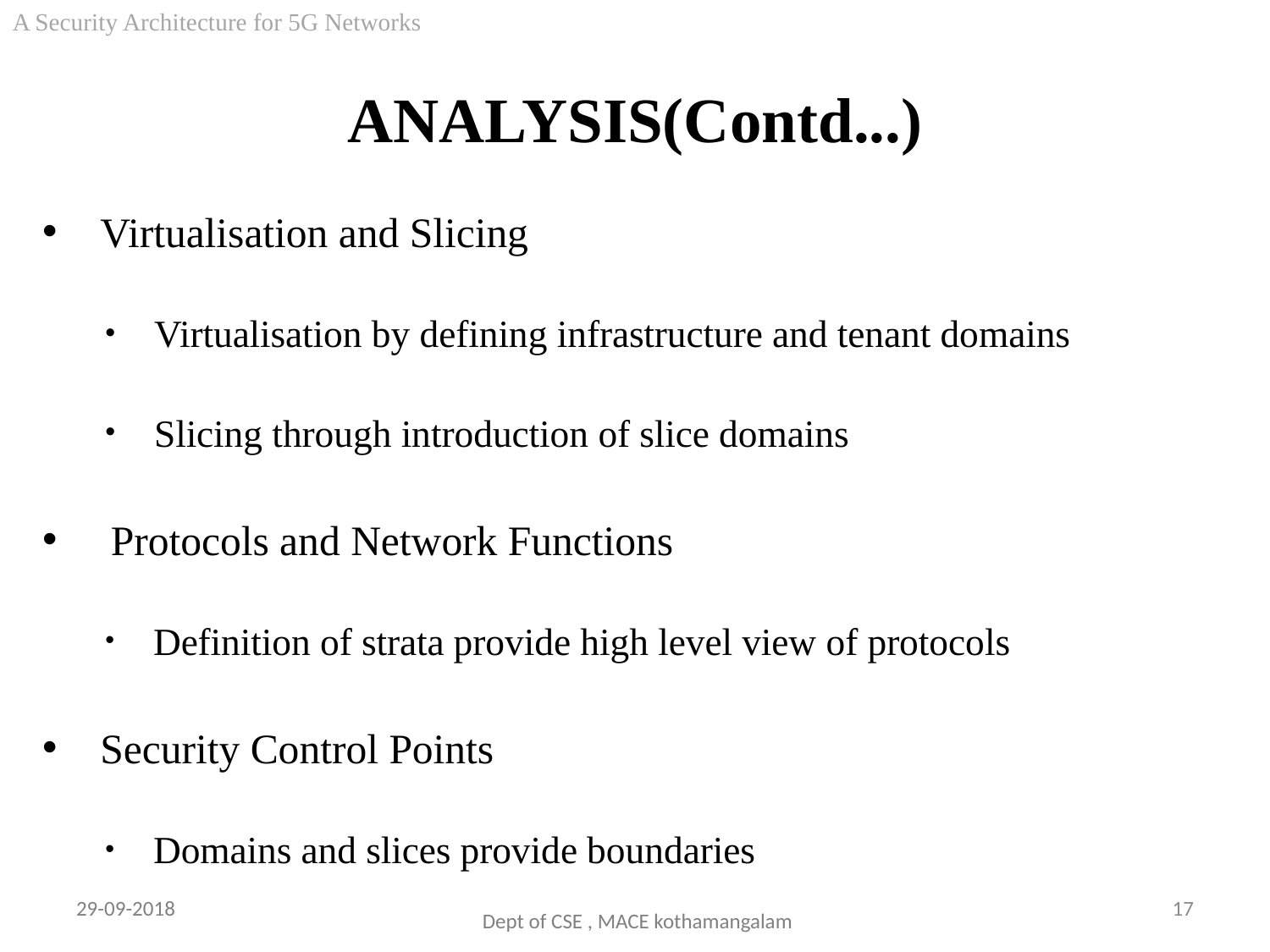

A Security Architecture for 5G Networks
# ANALYSIS(Contd...)
 Virtualisation and Slicing
 Virtualisation by defining infrastructure and tenant domains
 Slicing through introduction of slice domains
  Protocols and Network Functions
 Definition of strata provide high level view of protocols
 Security Control Points
 Domains and slices provide boundaries

29-09-2018
17
Dept of CSE , MACE kothamangalam